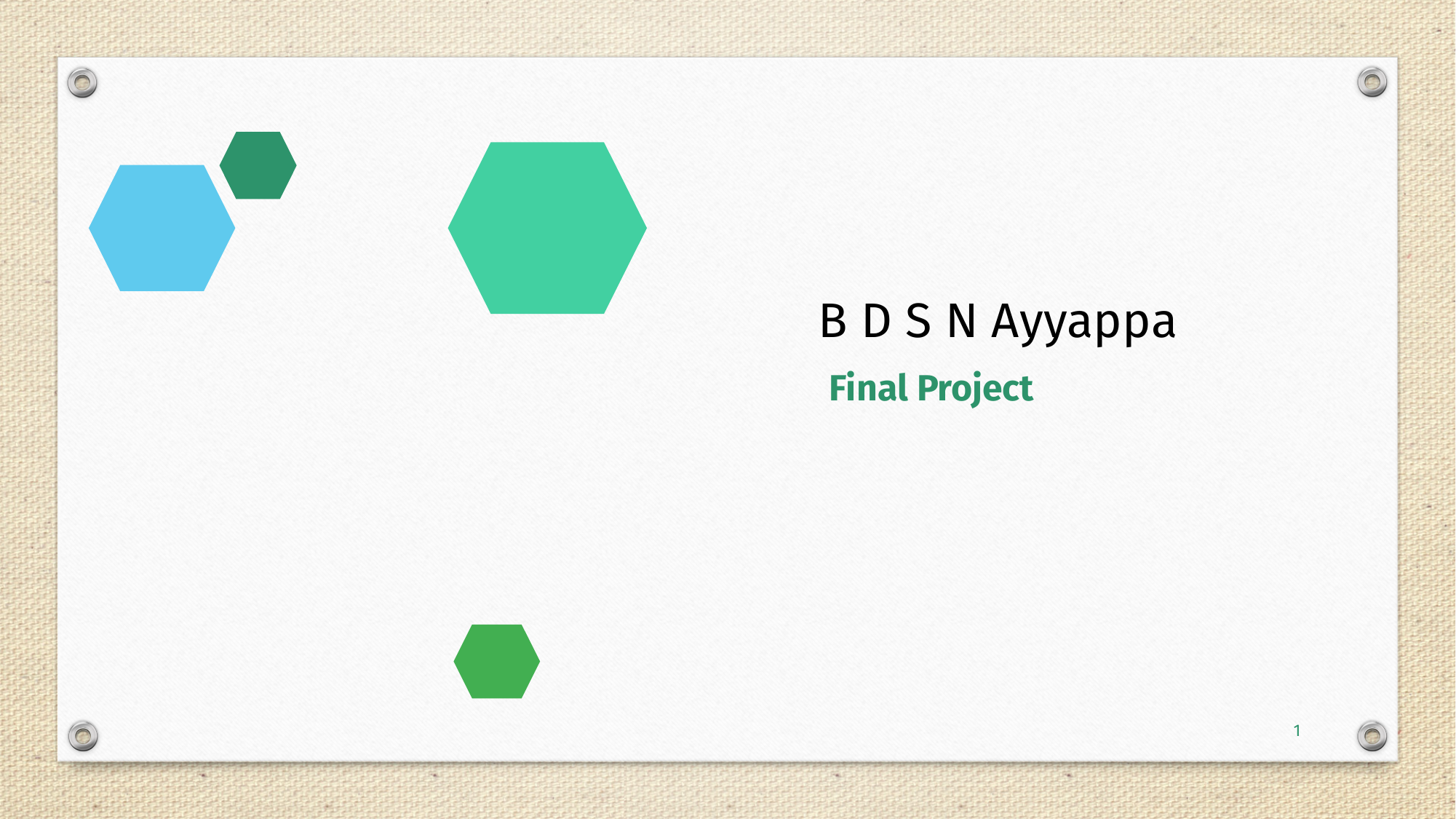

# B D S N Ayyappa
Final Project

1